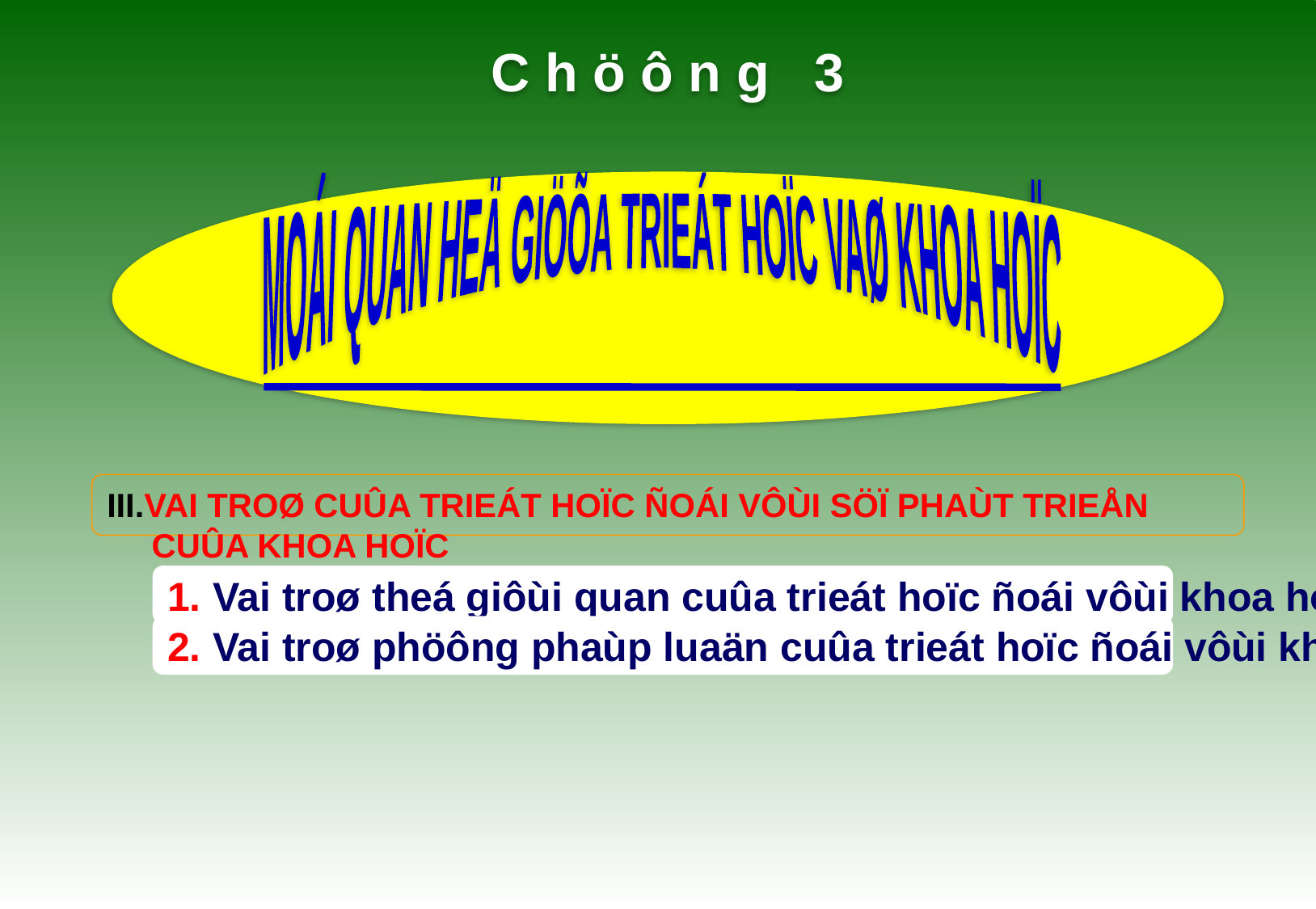

C h ö ô n g   3

MOÁI QUAN HEÄ GIÖÕA TRIEÁT HOÏC VAØ KHOA HOÏC
III.VAI TROØ CUÛA TRIEÁT HOÏC ÑOÁI VÔÙI SÖÏ PHAÙT TRIEÅN CUÛA KHOA HOÏC
1. Vai troø theá giôùi quan cuûa trieát hoïc ñoái vôùi khoa hoïc
2. Vai troø phöông phaùp luaän cuûa trieát hoïc ñoái vôùi khoa hoïc